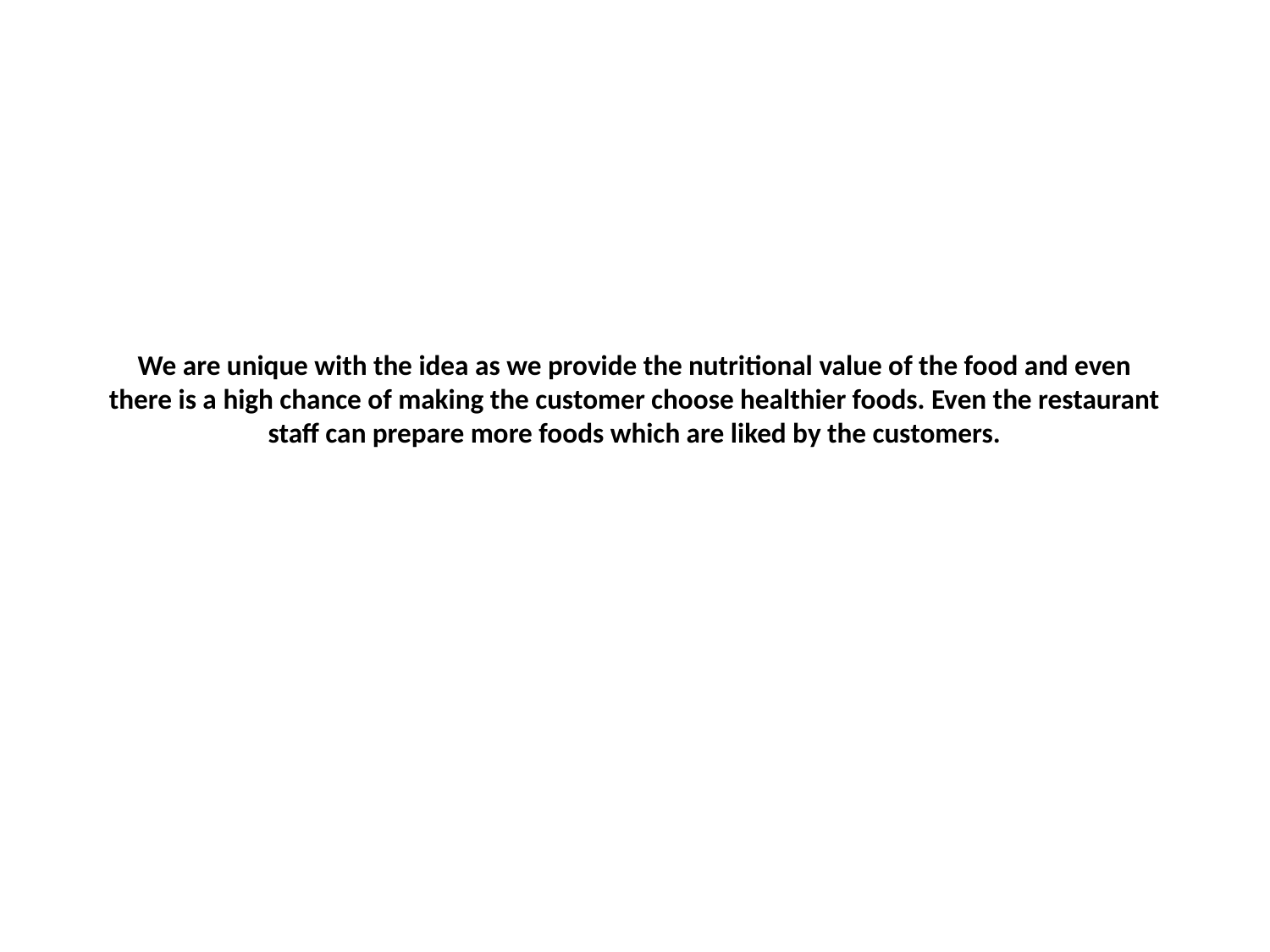

# We are unique with the idea as we provide the nutritional value of the food and even there is a high chance of making the customer choose healthier foods. Even the restaurant staff can prepare more foods which are liked by the customers.